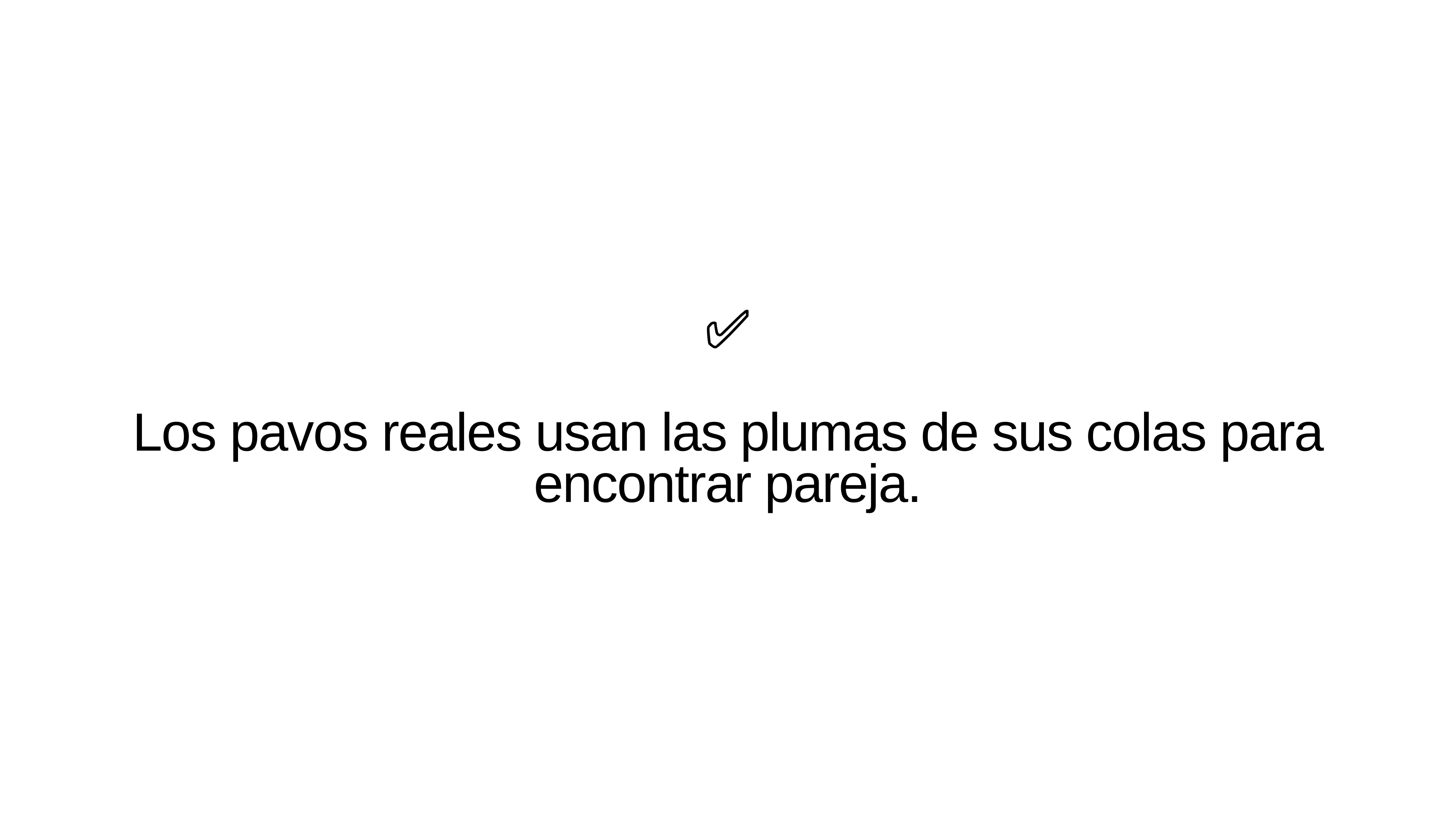

✅

Los pavos reales usan las plumas de sus colas para encontrar pareja.